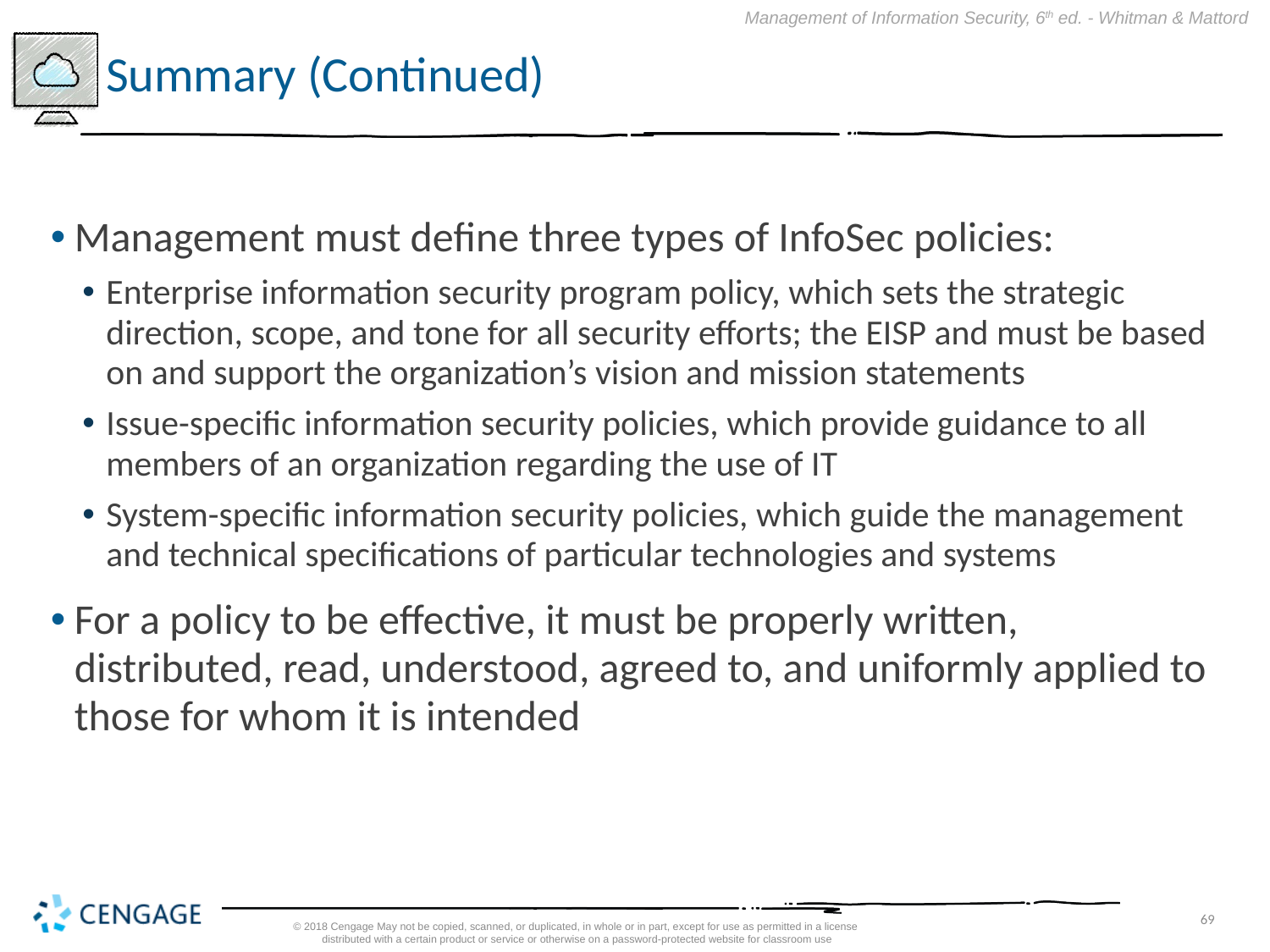

# Summary (Continued)
Management must define three types of InfoSec policies:
Enterprise information security program policy, which sets the strategic direction, scope, and tone for all security efforts; the EISP and must be based on and support the organization’s vision and mission statements
Issue-specific information security policies, which provide guidance to all members of an organization regarding the use of IT
System-specific information security policies, which guide the management and technical specifications of particular technologies and systems
For a policy to be effective, it must be properly written, distributed, read, understood, agreed to, and uniformly applied to those for whom it is intended